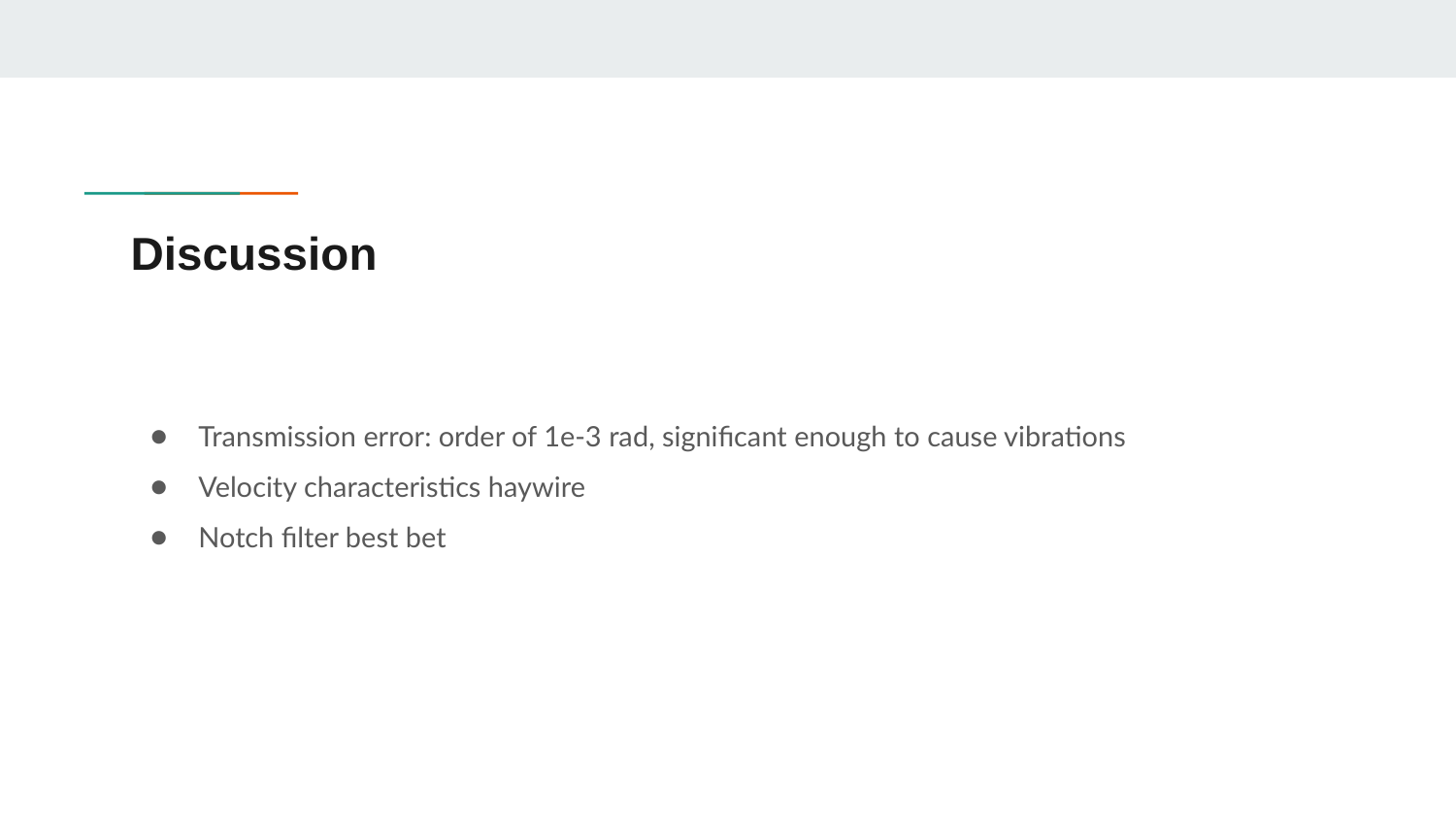

# Discussion
Transmission error: order of 1e-3 rad, significant enough to cause vibrations
Velocity characteristics haywire
Notch filter best bet